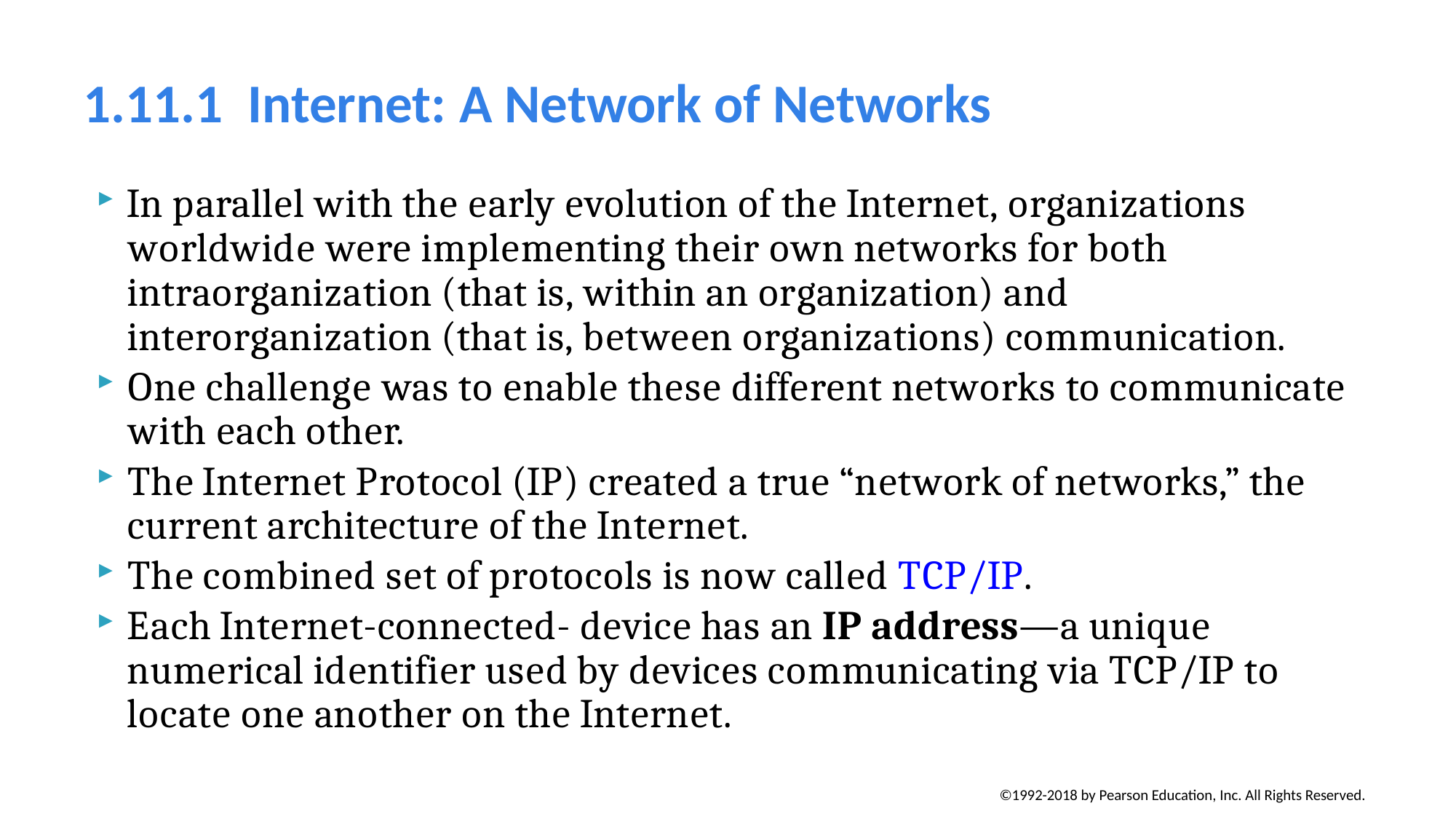

# 1.11.1  Internet: A Network of Networks
In parallel with the early evolution of the Internet, organizations worldwide were implementing their own networks for both intraorganization (that is, within an organization) and interorganization (that is, between organizations) communication.
One challenge was to enable these different networks to communicate with each other.
The Internet Protocol (IP) created a true “network of networks,” the current architecture of the Internet.
The combined set of protocols is now called TCP/IP.
Each Internet-connected- device has an IP address—a unique numerical identifier used by devices communicating via TCP/IP to locate one another on the Internet.

©1992-2018 by Pearson Education, Inc. All Rights Reserved.